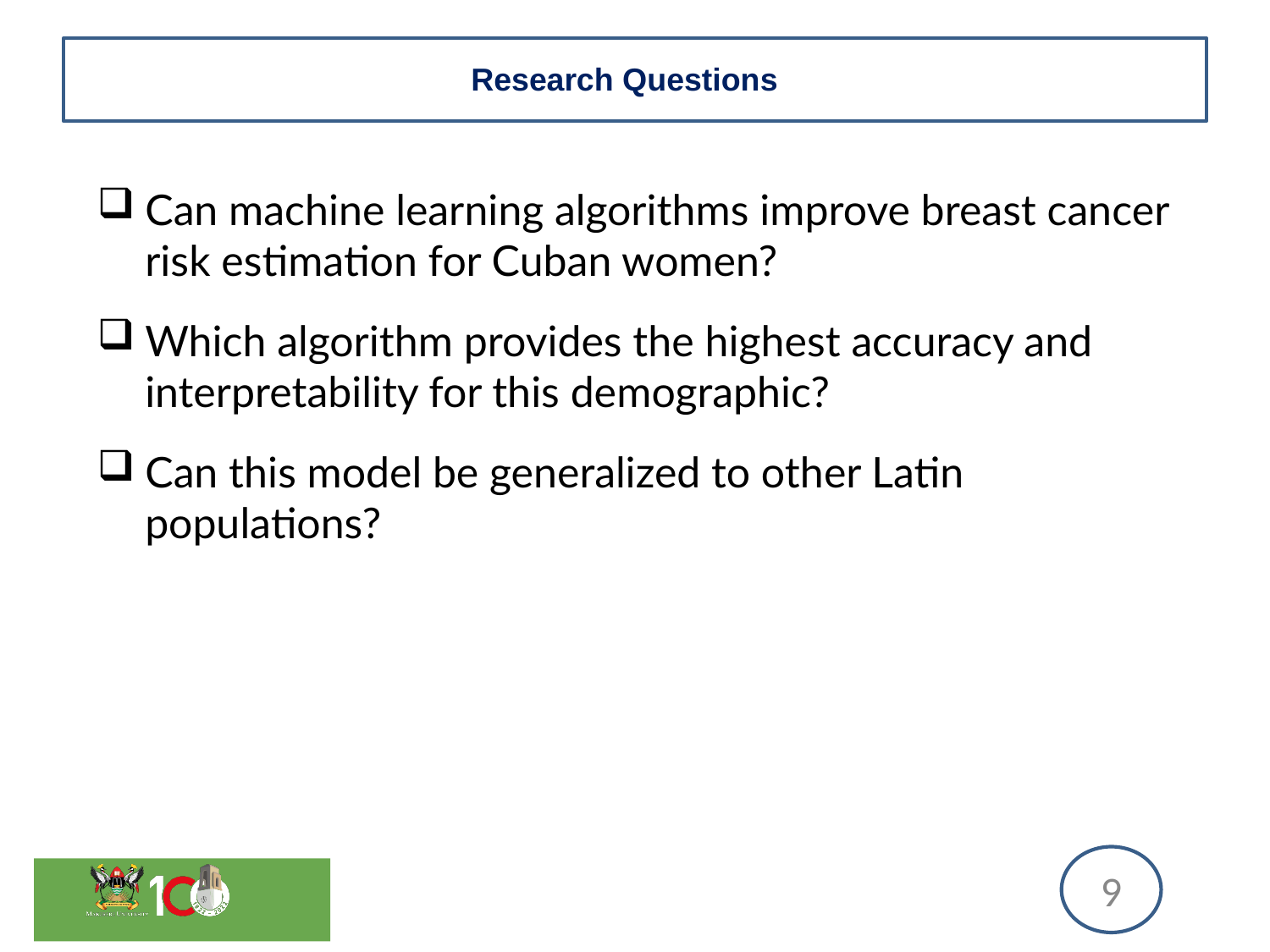

# Research Questions

Can machine learning algorithms improve breast cancer risk estimation for Cuban women?
Which algorithm provides the highest accuracy and interpretability for this demographic?
Can this model be generalized to other Latin populations?